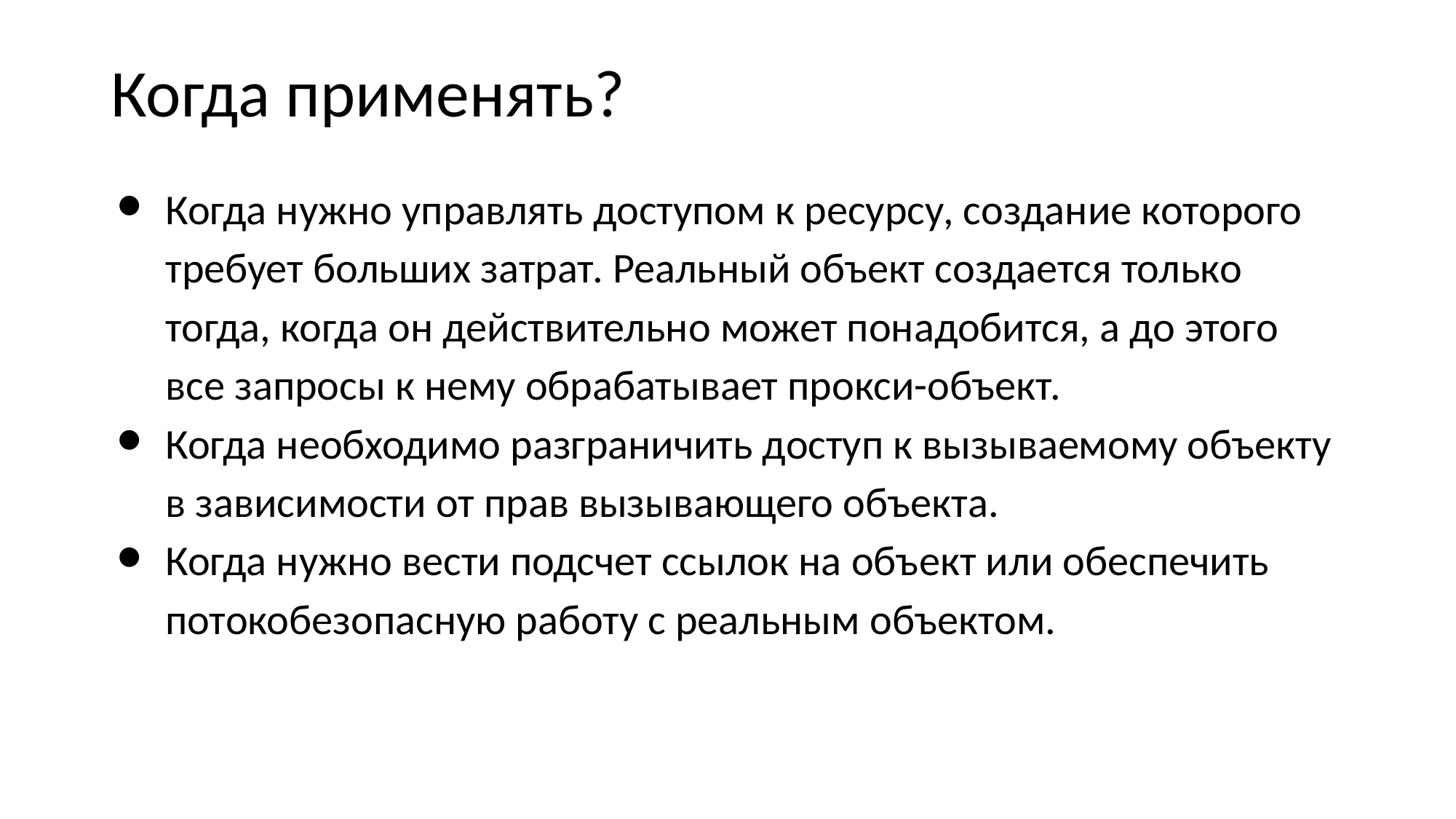

Когда применять?
Когда нужно управлять доступом к ресурсу, создание которого требует больших затрат. Реальный объект создается только тогда, когда он действительно может понадобится, а до этого все запросы к нему обрабатывает прокси-объект.
Когда необходимо разграничить доступ к вызываемому объекту в зависимости от прав вызывающего объекта.
Когда нужно вести подсчет ссылок на объект или обеспечить потокобезопасную работу с реальным объектом.